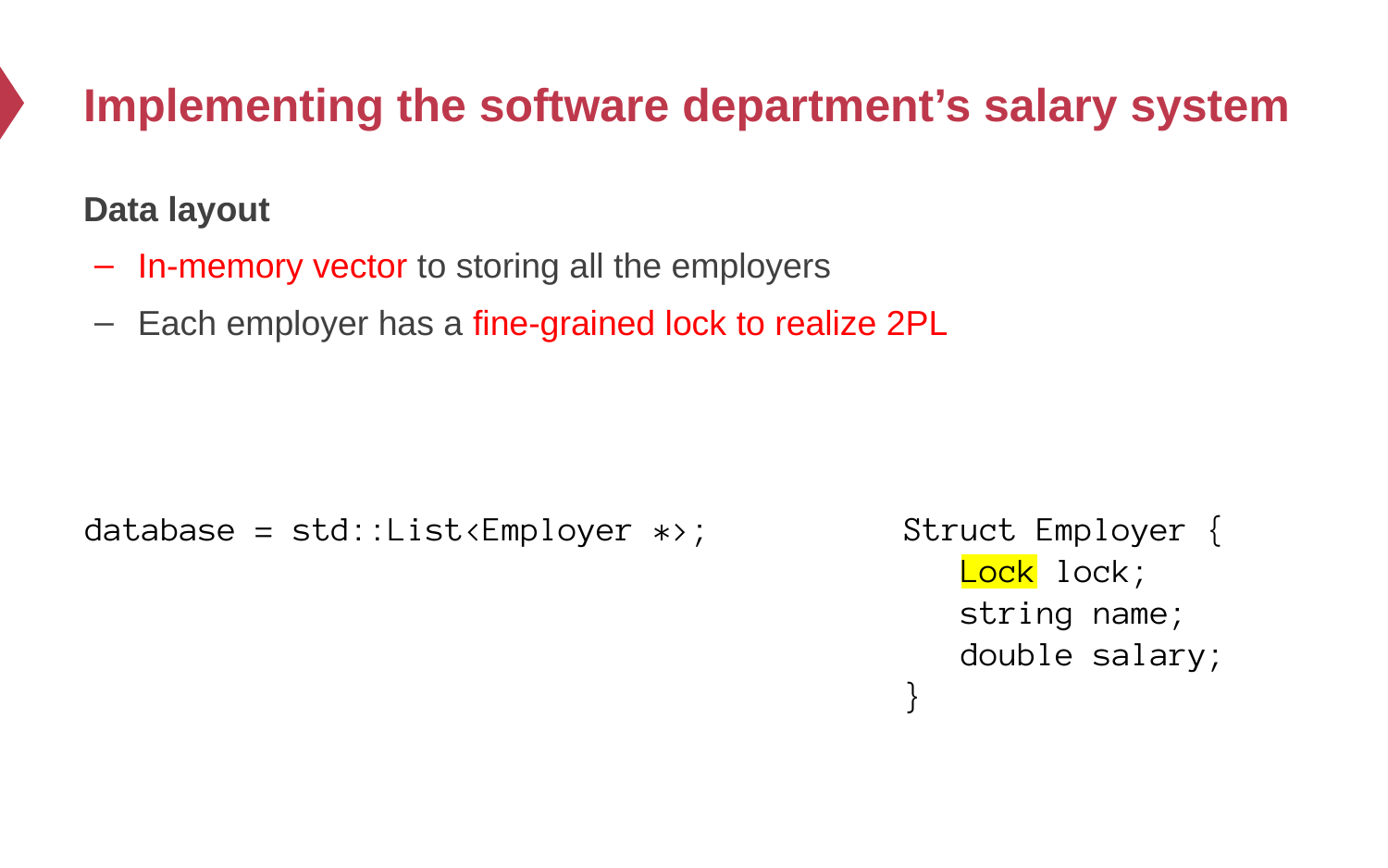

# Implementing the software department’s salary system
Data layout
In-memory vector to storing all the employers
Each employer has a fine-grained lock to realize 2PL
database = std::List<Employer *>;
Struct Employer {
   Lock lock;
   string name;
   double salary;
}
20